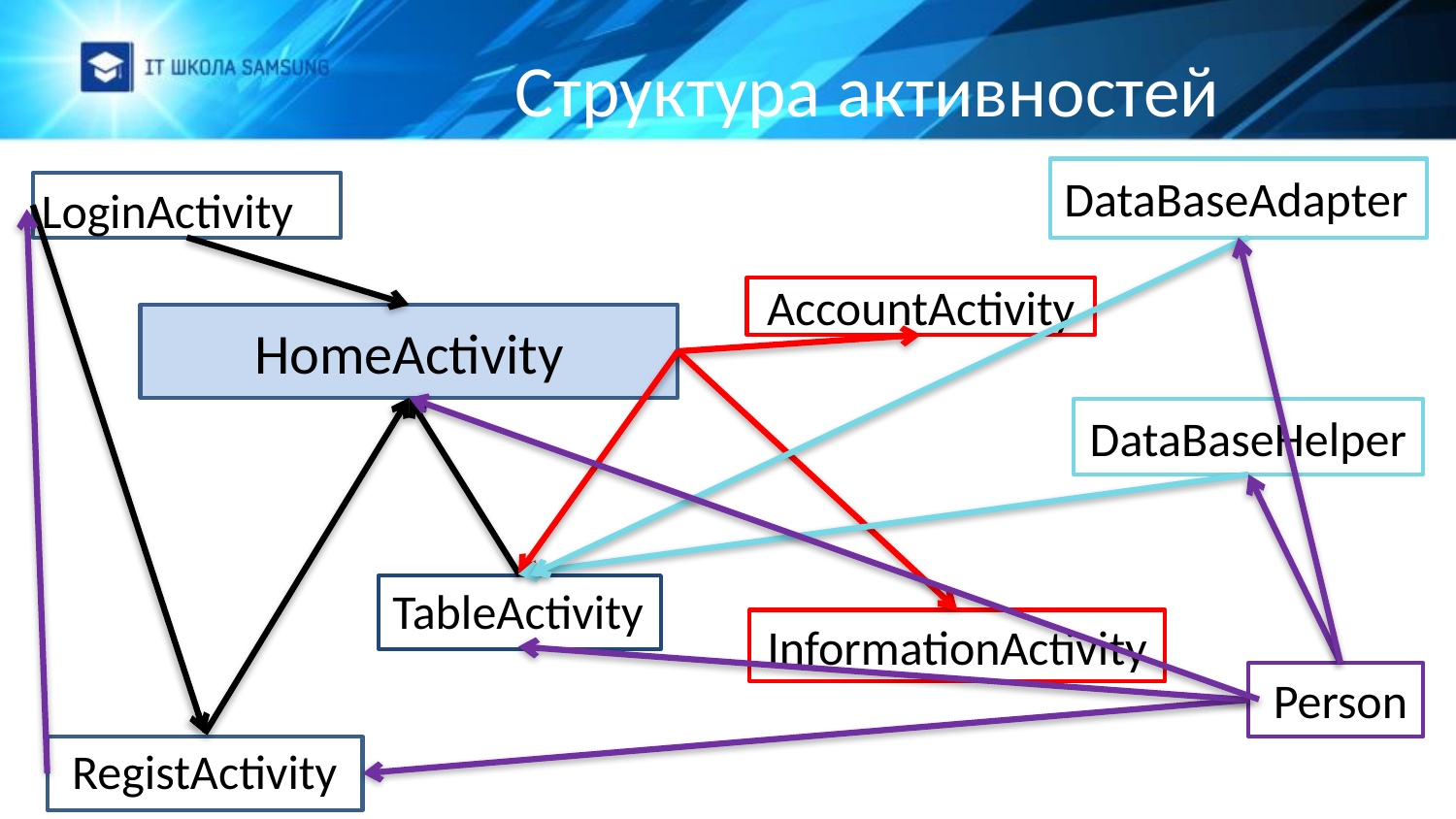

# Структура активностей

DataBaseAdapter
LoginActivity

AccountActivity
HomeActivity

DataBaseHelper
TableActivity

InformationActivity

Person
RegistActivity